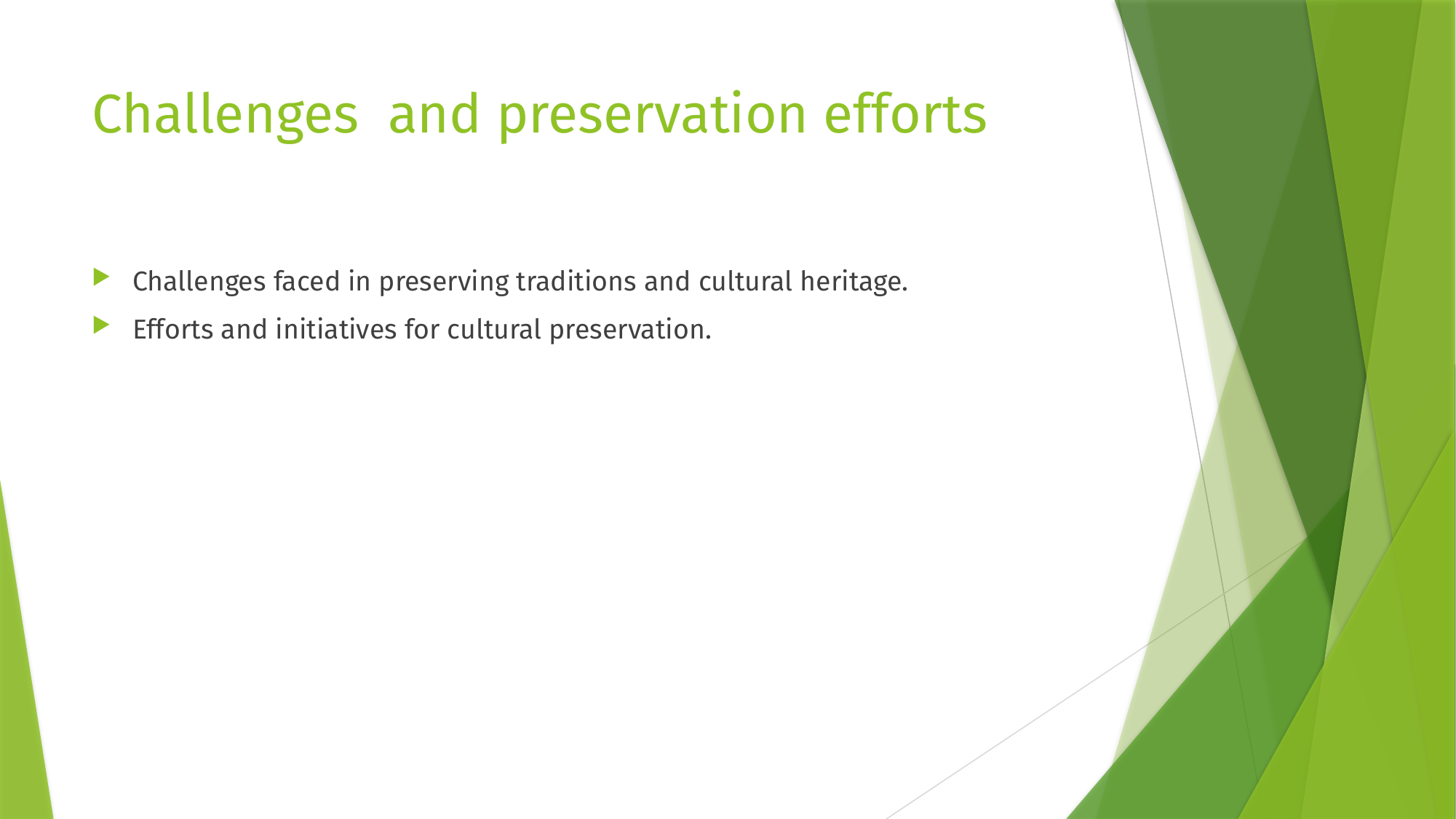

# Challenges  and preservation efforts
Challenges faced in preserving traditions and cultural heritage.
Efforts and initiatives for cultural preservation.